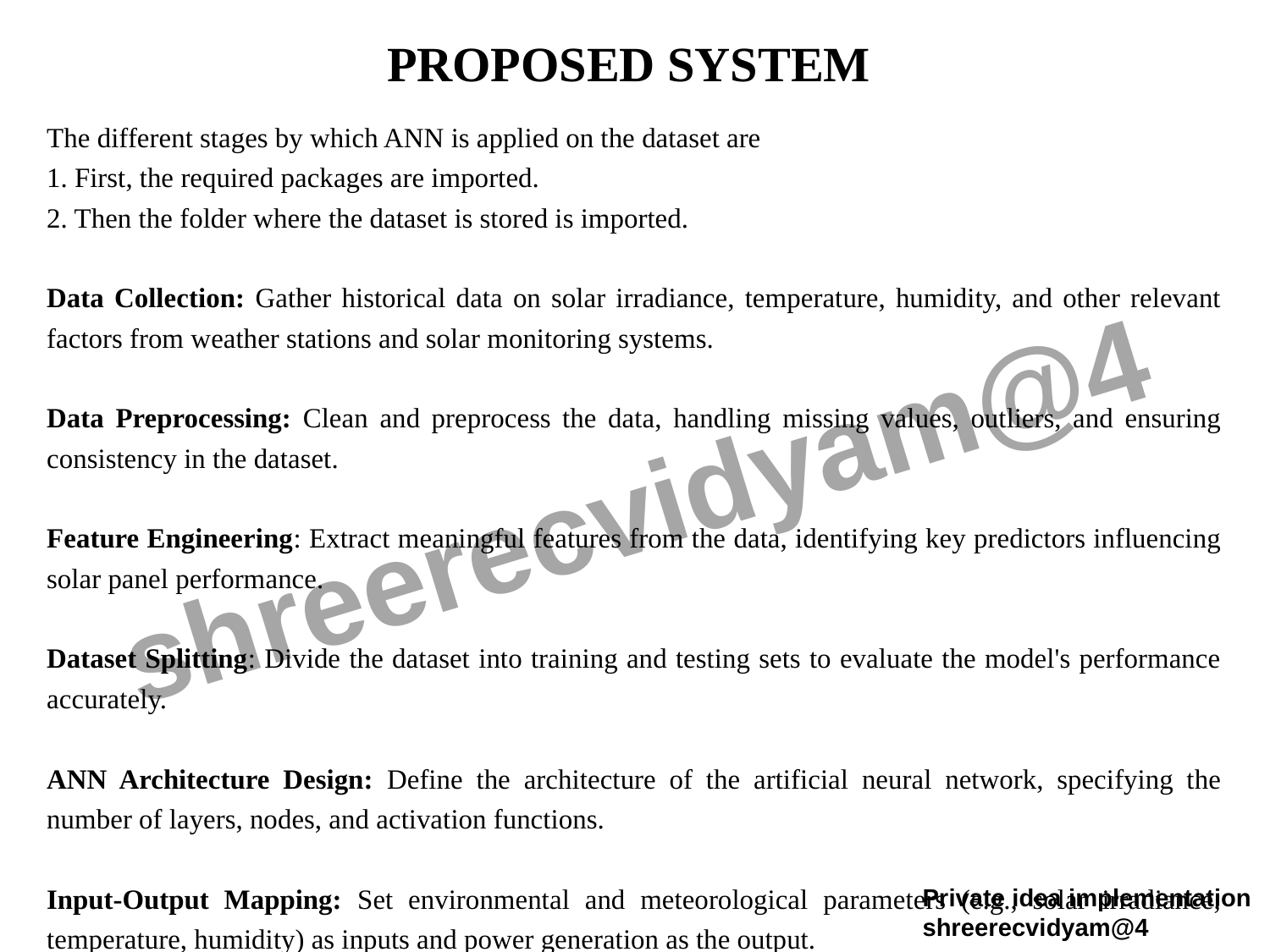

# PROPOSED SYSTEM
The different stages by which ANN is applied on the dataset are
1. First, the required packages are imported.
2. Then the folder where the dataset is stored is imported.

Data Collection: Gather historical data on solar irradiance, temperature, humidity, and other relevant factors from weather stations and solar monitoring systems.

Data Preprocessing: Clean and preprocess the data, handling missing values, outliers, and ensuring consistency in the dataset.

Feature Engineering: Extract meaningful features from the data, identifying key predictors influencing solar panel performance.

Dataset Splitting: Divide the dataset into training and testing sets to evaluate the model's performance accurately.

ANN Architecture Design: Define the architecture of the artificial neural network, specifying the number of layers, nodes, and activation functions.

Input-Output Mapping: Set environmental and meteorological parameters (e.g., solar irradiance, temperature, humidity) as inputs and power generation as the output.